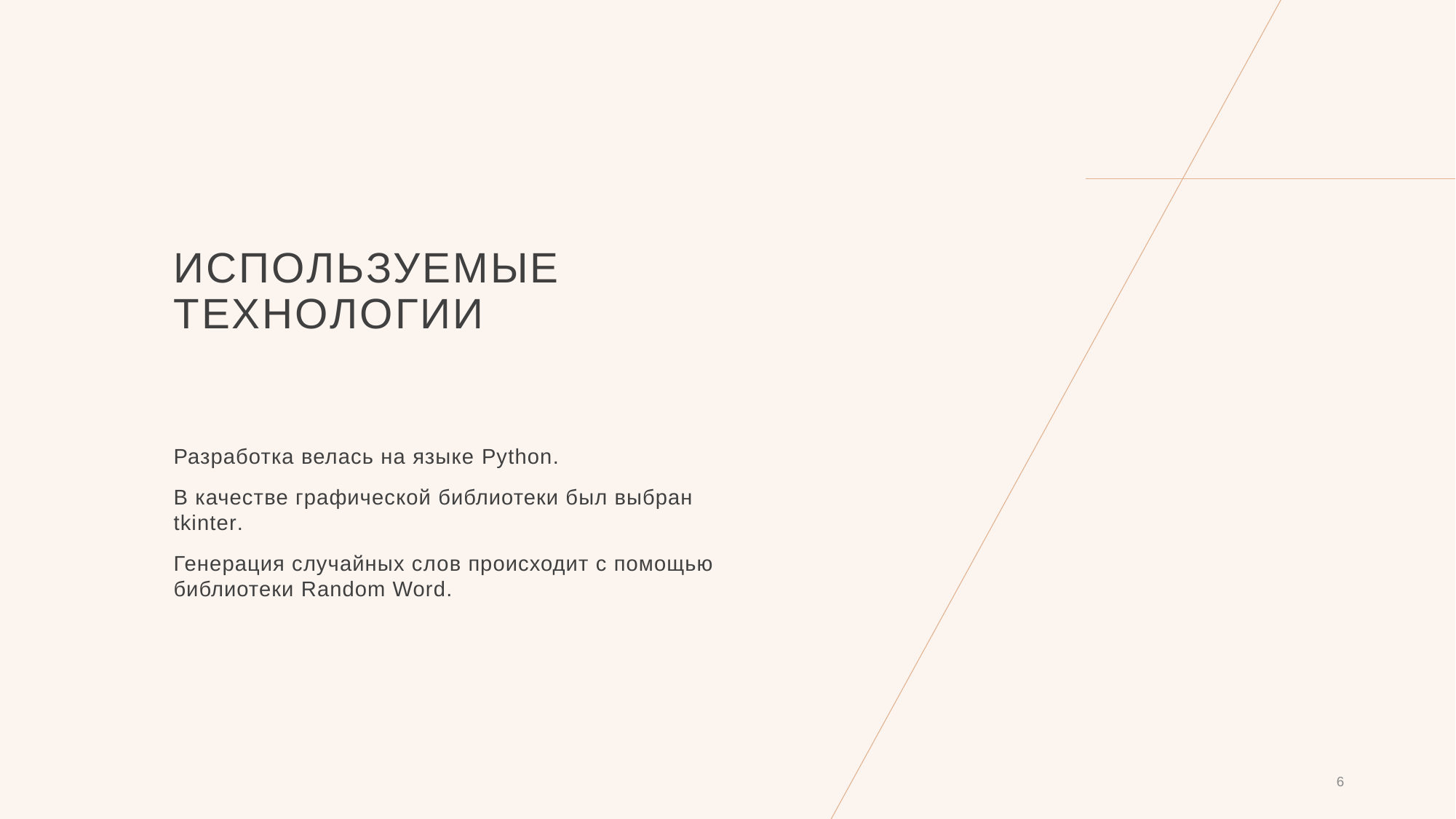

# Используемые технологии
Разработка велась на языке Python.
В качестве графической библиотеки был выбран tkinter.
Генерация случайных слов происходит с помощью библиотеки Random Word.

6